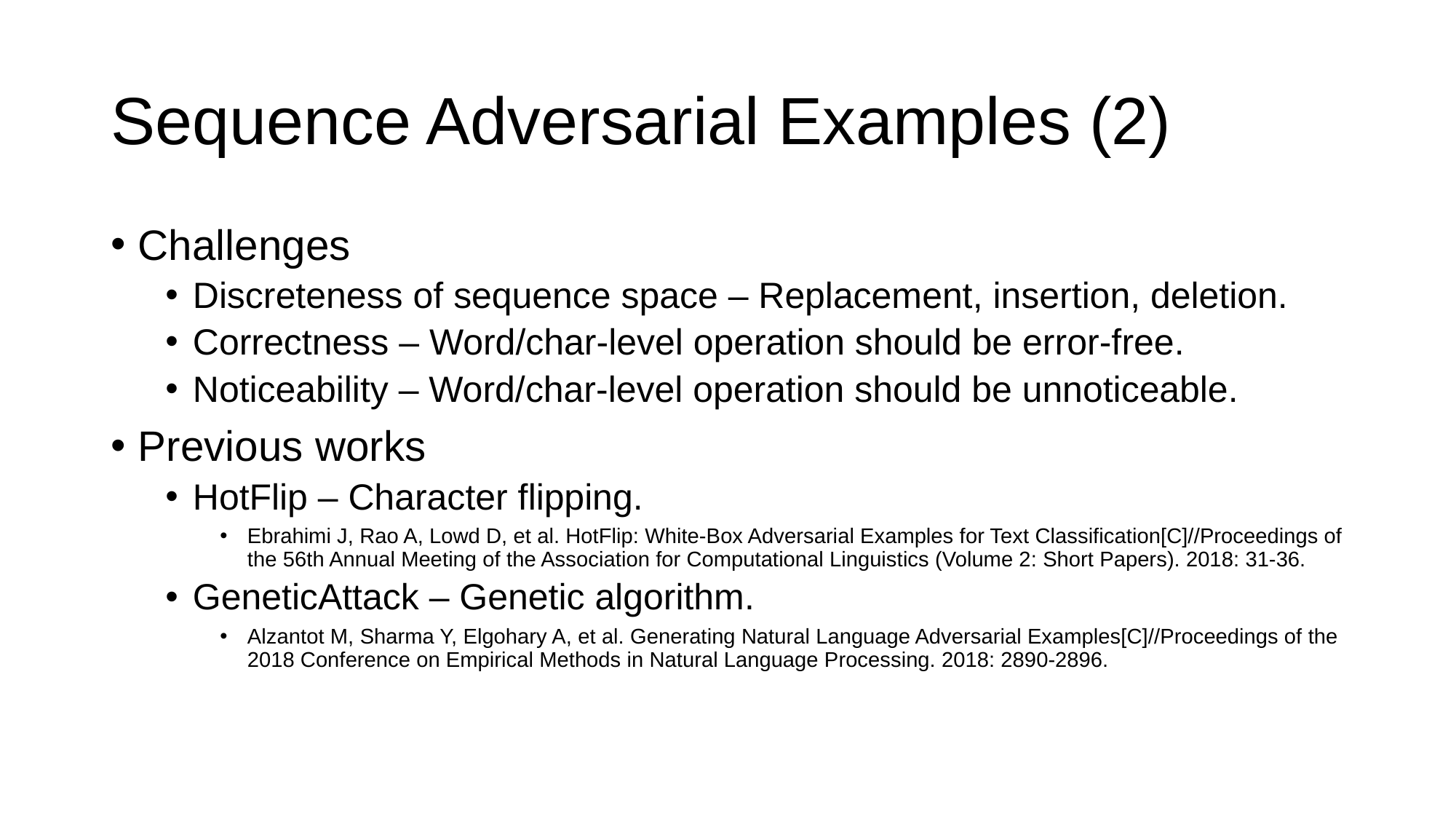

# Sequence Adversarial Examples (2)
Challenges
Discreteness of sequence space – Replacement, insertion, deletion.
Correctness – Word/char-level operation should be error-free.
Noticeability – Word/char-level operation should be unnoticeable.
Previous works
HotFlip – Character flipping.
Ebrahimi J, Rao A, Lowd D, et al. HotFlip: White-Box Adversarial Examples for Text Classification[C]//Proceedings of the 56th Annual Meeting of the Association for Computational Linguistics (Volume 2: Short Papers). 2018: 31-36.
GeneticAttack – Genetic algorithm.
Alzantot M, Sharma Y, Elgohary A, et al. Generating Natural Language Adversarial Examples[C]//Proceedings of the 2018 Conference on Empirical Methods in Natural Language Processing. 2018: 2890-2896.